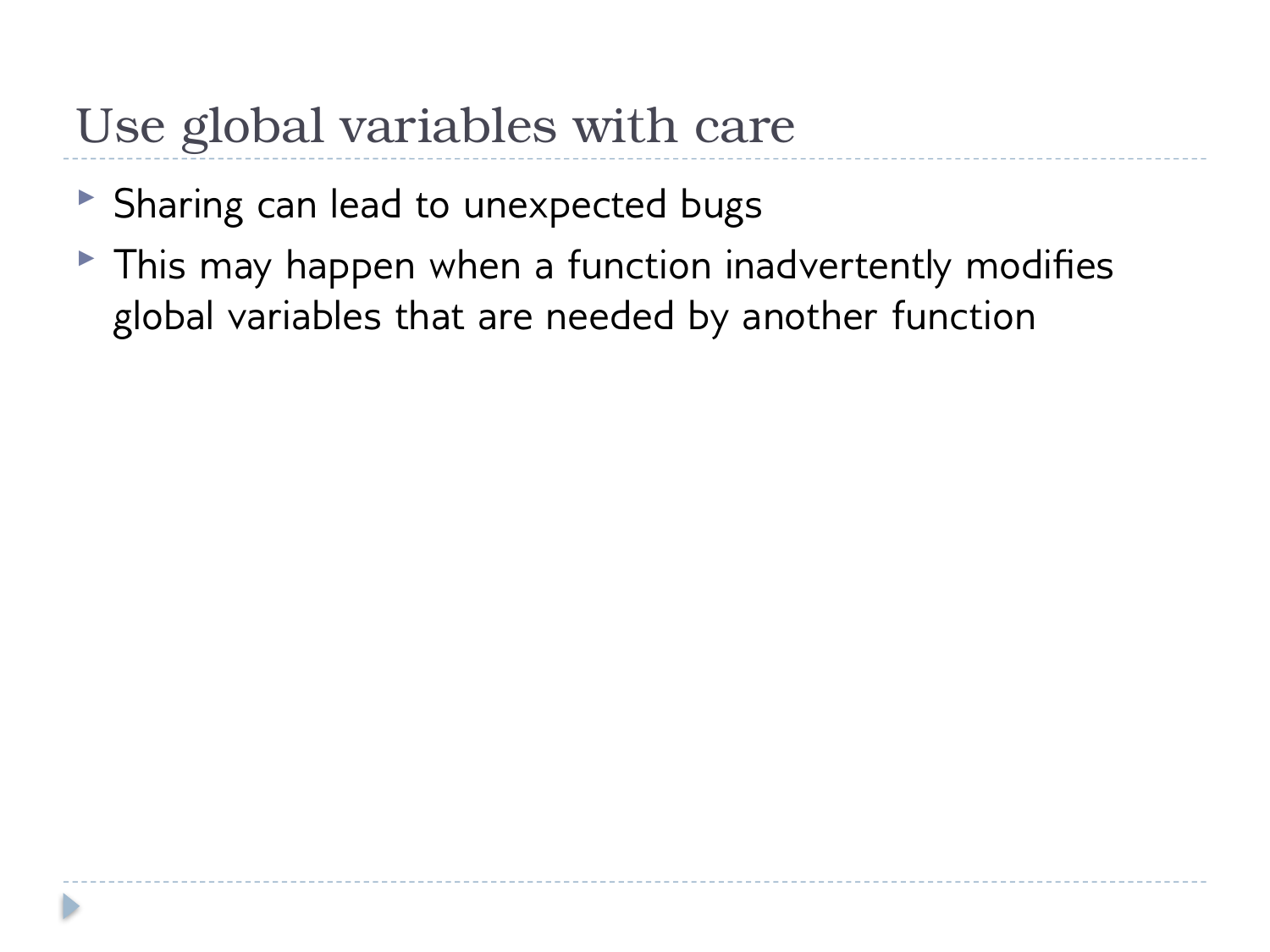

# Use global variables with care
Sharing can lead to unexpected bugs
This may happen when a function inadvertently modifies global variables that are needed by another function